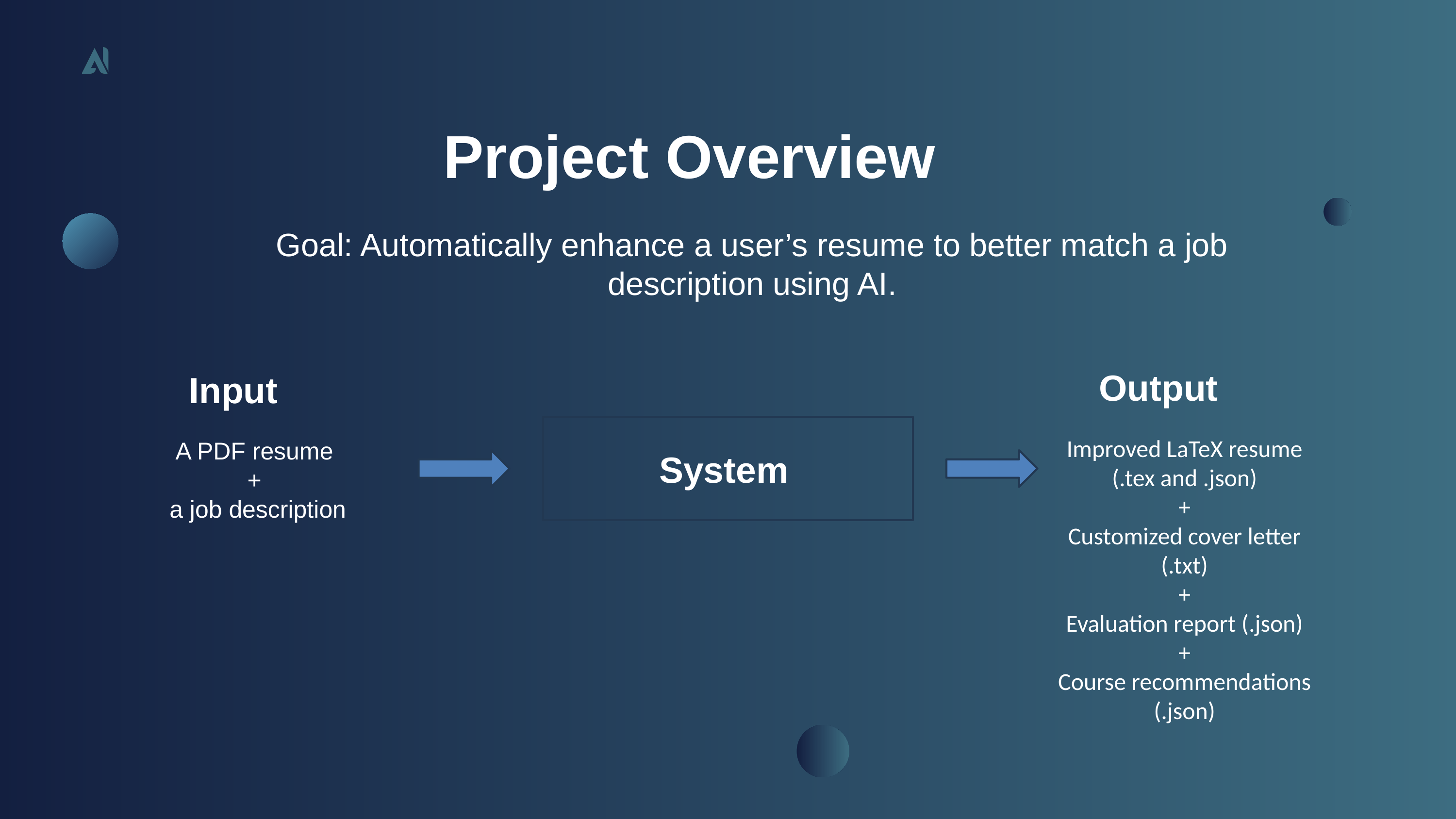

Project Overview

Goal: Automatically enhance a user’s resume to better match a job description using AI.
Output
Input

Improved LaTeX resume (.tex and .json)
+
Customized cover letter (.txt)
+
Evaluation report (.json)
+
Course recommendations (.json)
A PDF resume
+
a job description
System